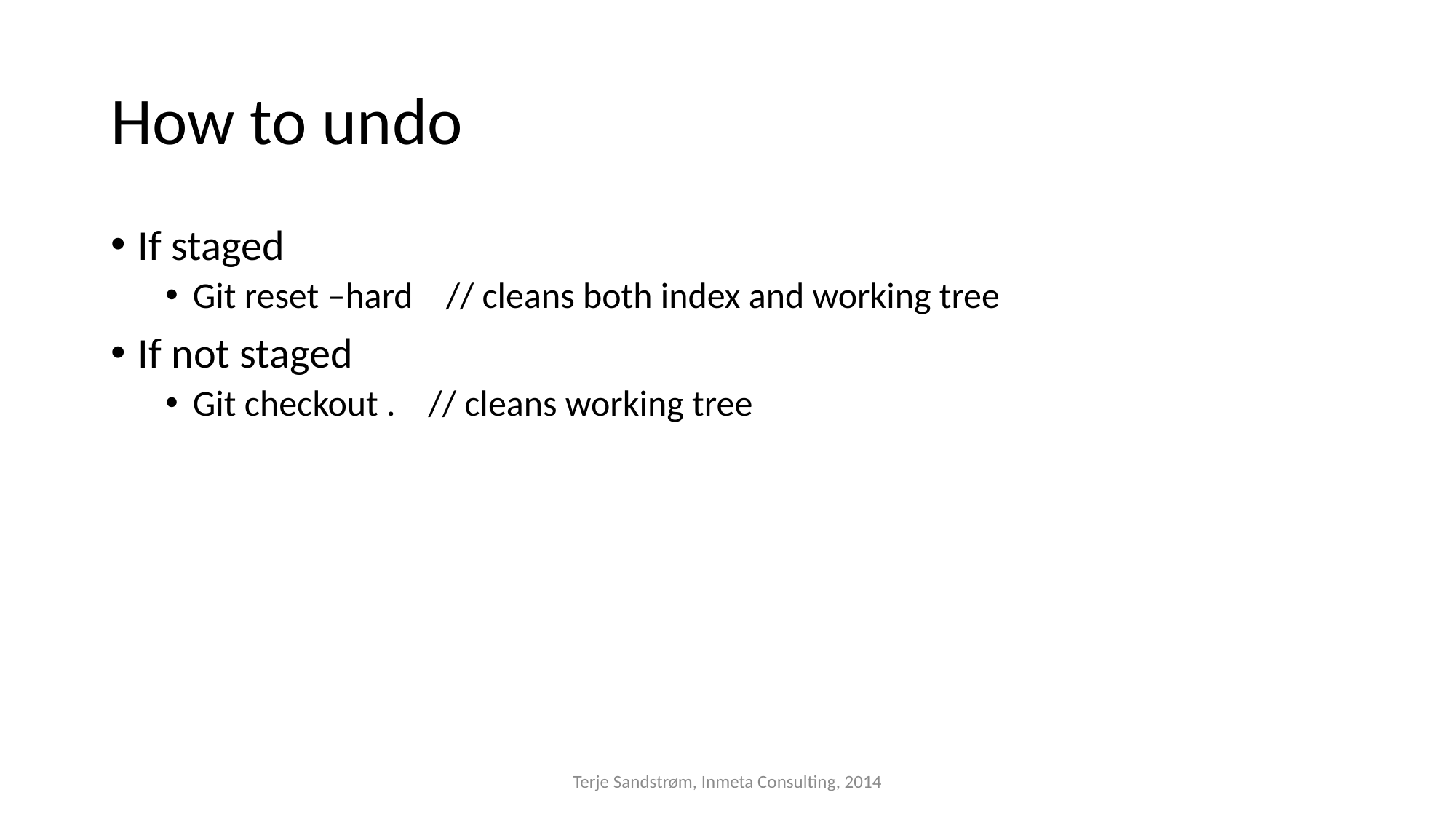

# How to undo
If staged
Git reset –hard    // cleans both index and working tree
If not staged
Git checkout .    // cleans working tree

Terje Sandstrøm, Inmeta Consulting, 2014